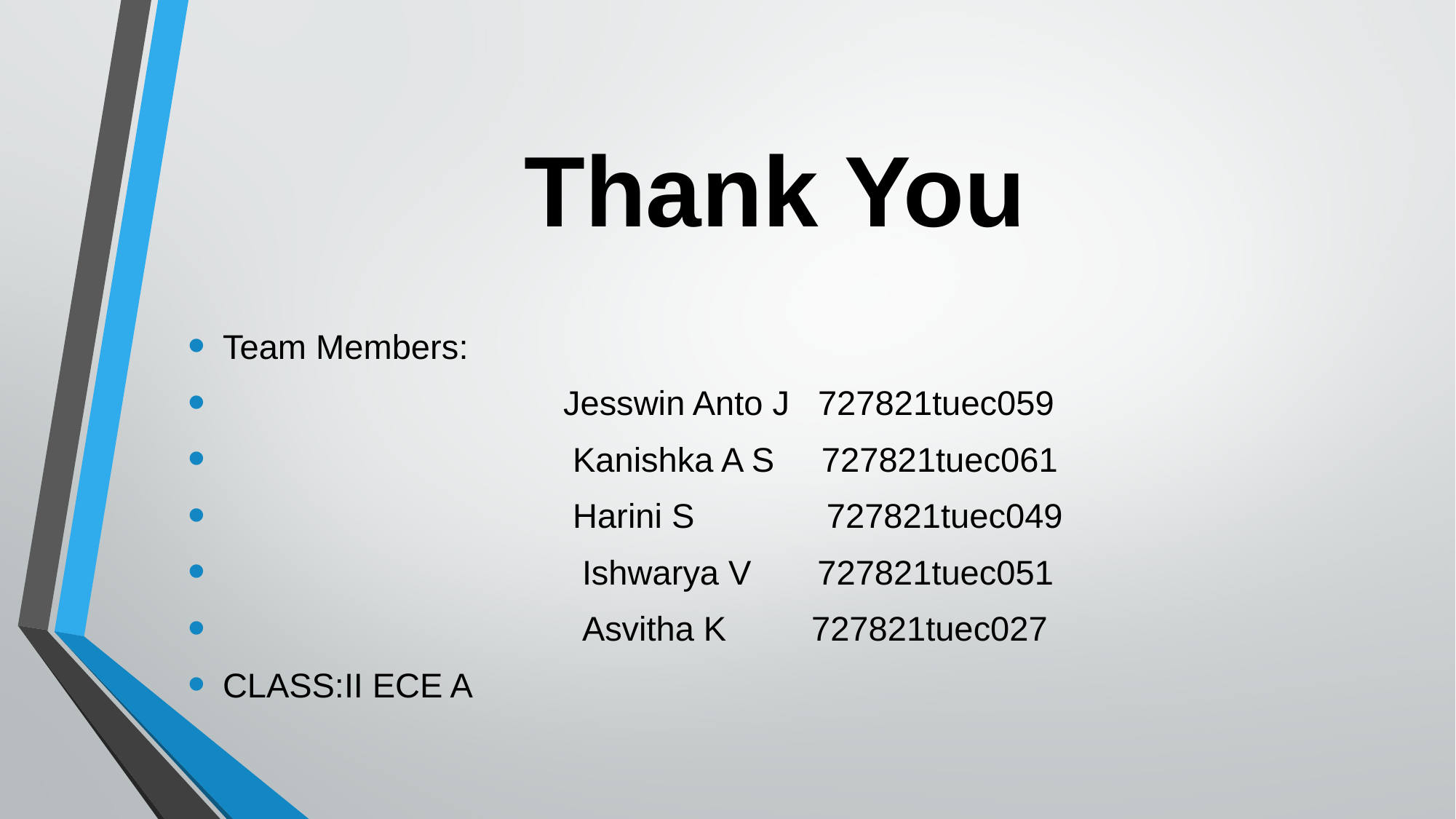

# Thank You
Team Members:
                                    Jesswin Anto J   727821tuec059
                                     Kanishka A S     727821tuec061
                                     Harini S              727821tuec049
                                      Ishwarya V       727821tuec051
                                      Asvitha K         727821tuec027
CLASS:II ECE A